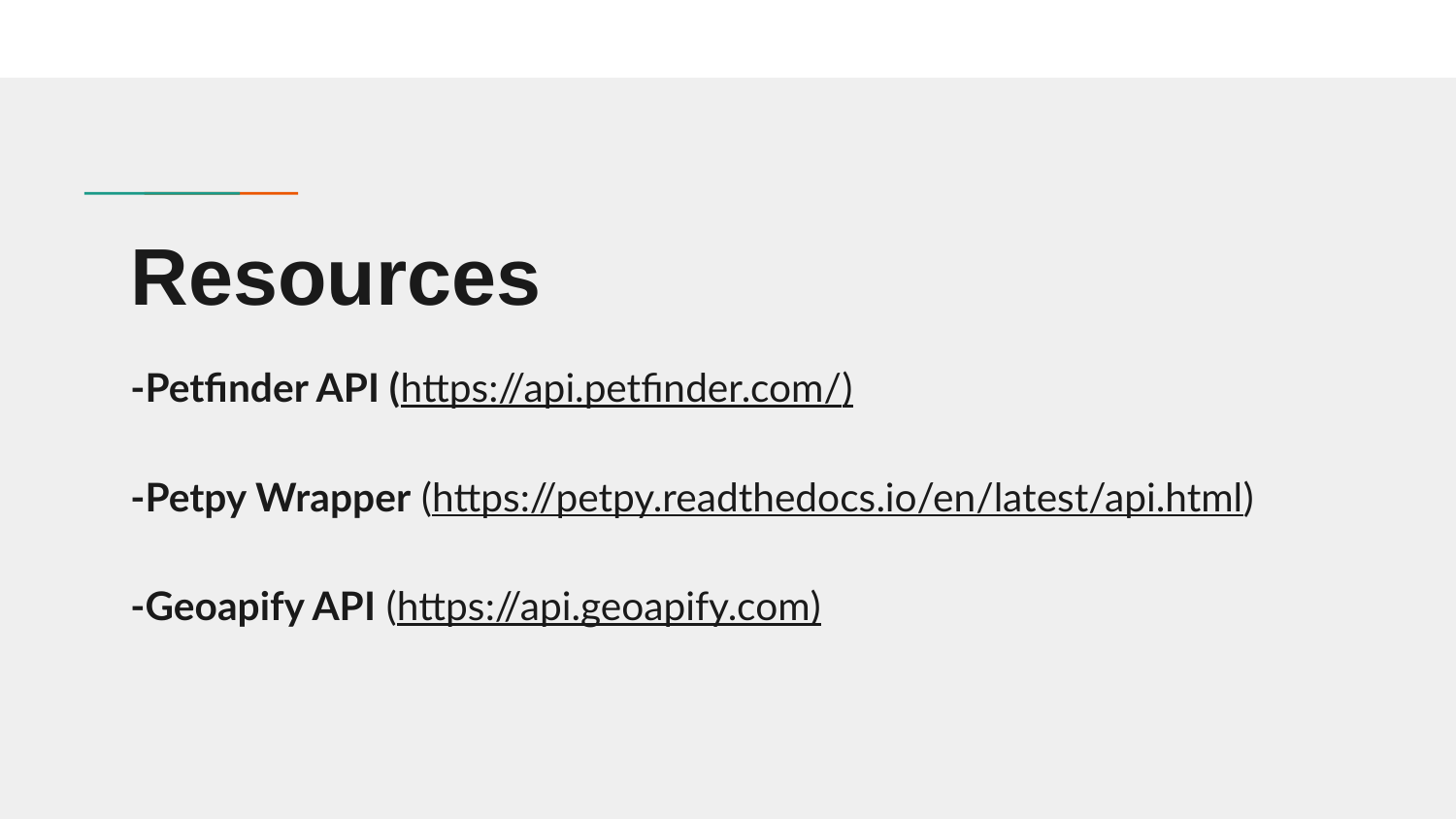

# Resources

-Petfinder API (https://api.petfinder.com/)

-Petpy Wrapper (https://petpy.readthedocs.io/en/latest/api.html)

-Geoapify API (https://api.geoapify.com)